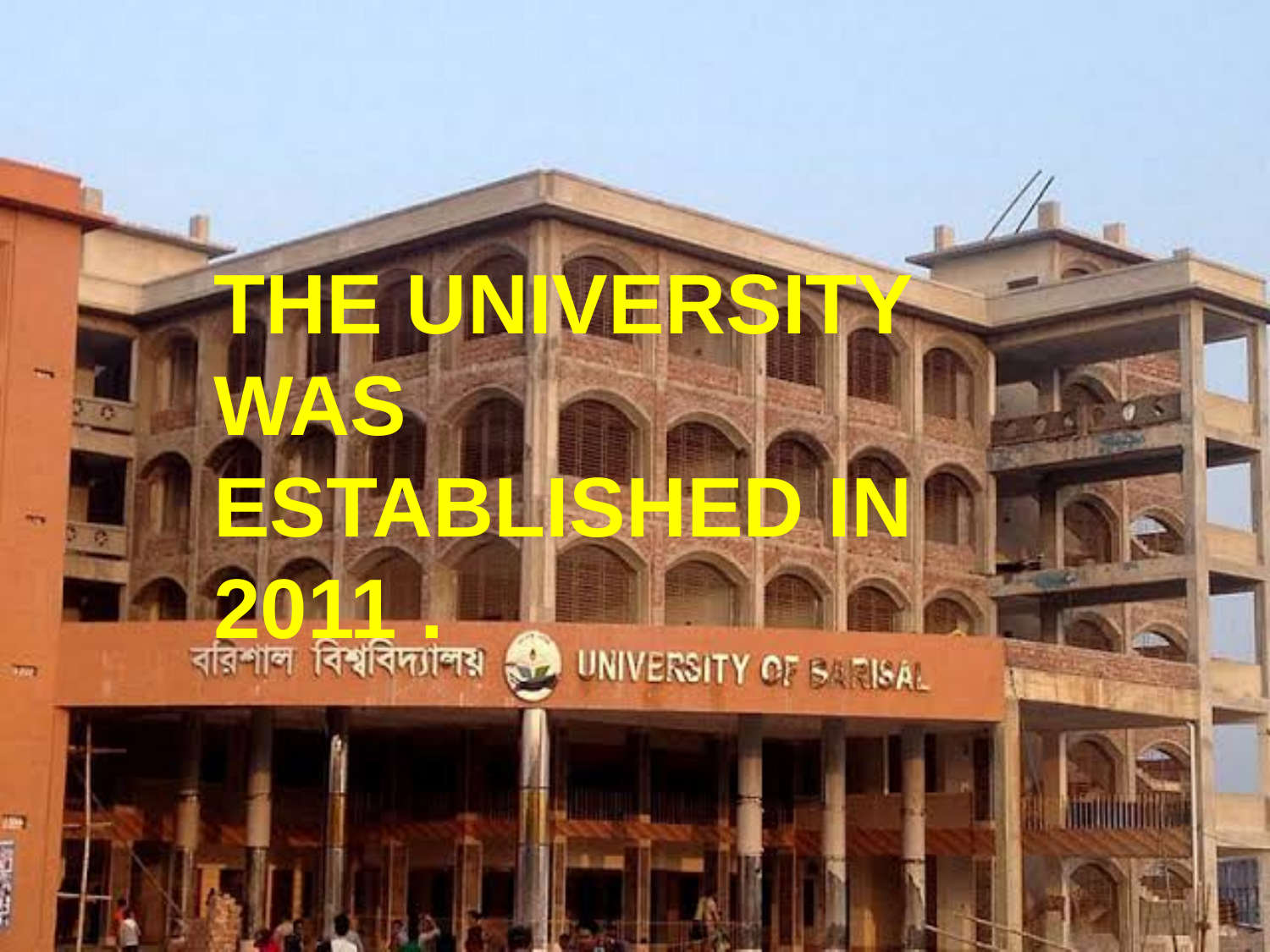

THE UNIVERSITY WAS ESTABLISHED IN 2011 .